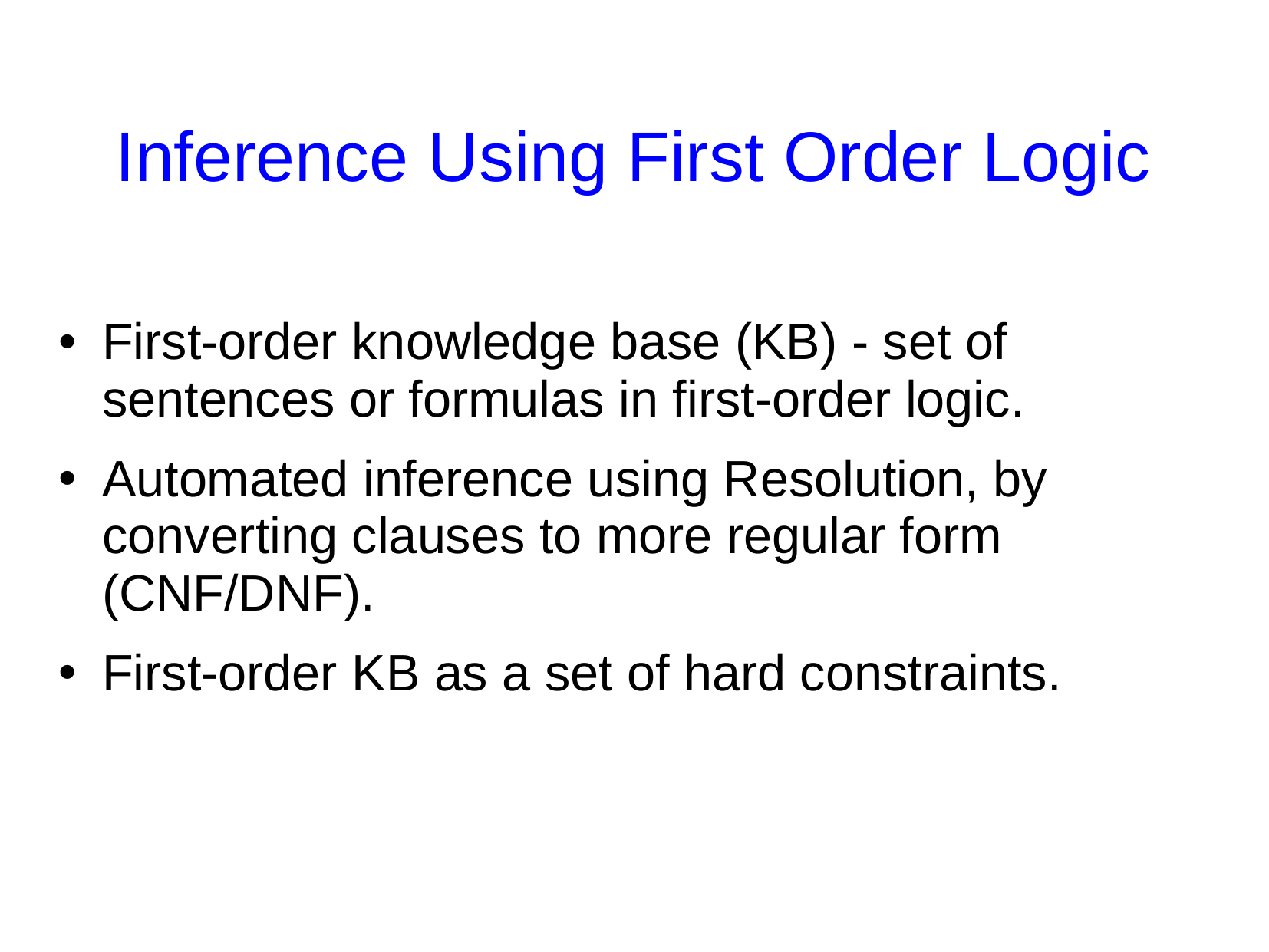

# Inference Using First Order Logic
First-order knowledge base (KB) - set of sentences or formulas in first-order logic.
Automated inference using Resolution, by converting clauses to more regular form (CNF/DNF).
First-order KB as a set of hard constraints.